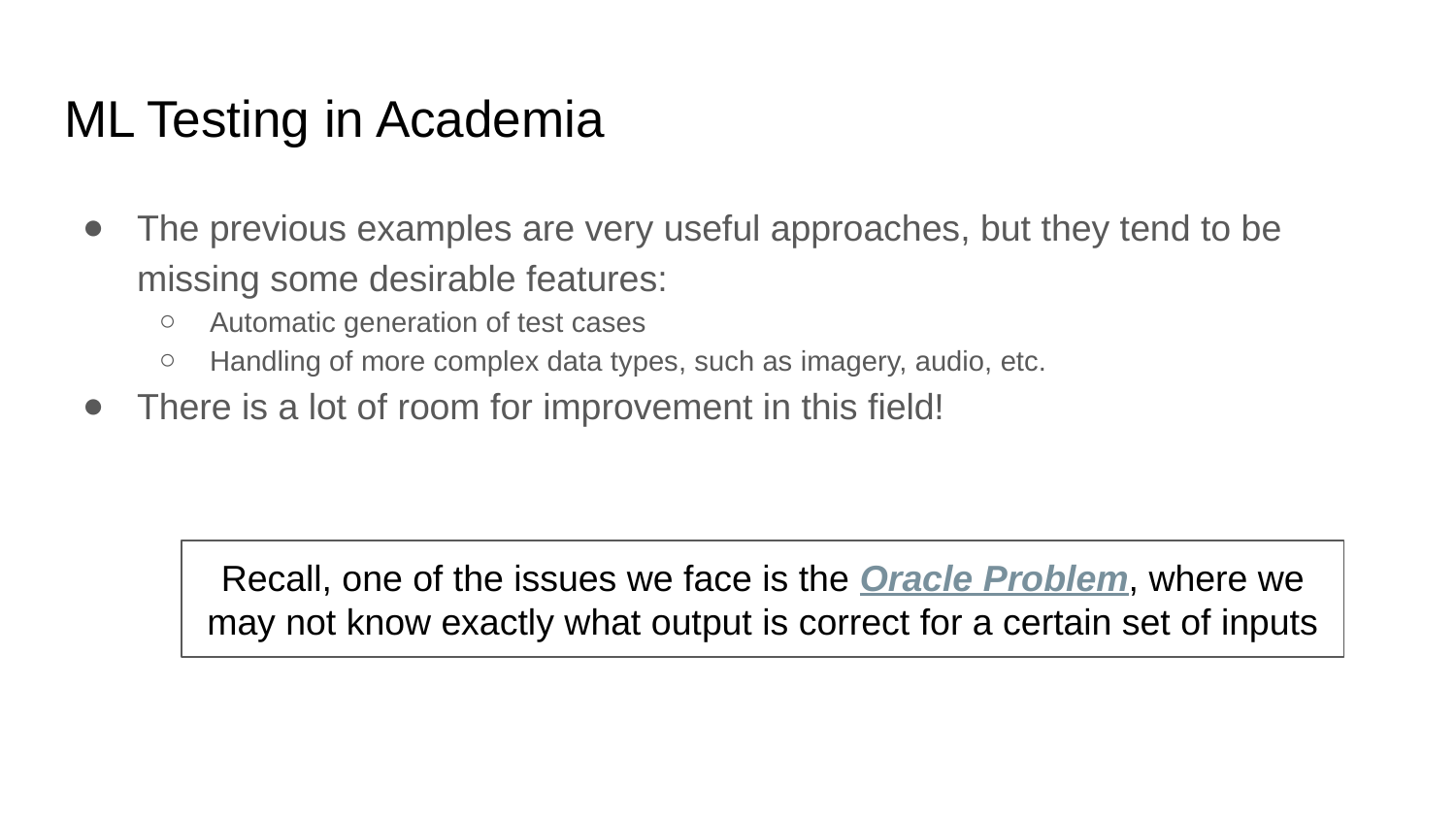

# ML Testing in Academia
The previous examples are very useful approaches, but they tend to be missing some desirable features:
Automatic generation of test cases
Handling of more complex data types, such as imagery, audio, etc.
There is a lot of room for improvement in this field!
Recall, one of the issues we face is the Oracle Problem, where we may not know exactly what output is correct for a certain set of inputs